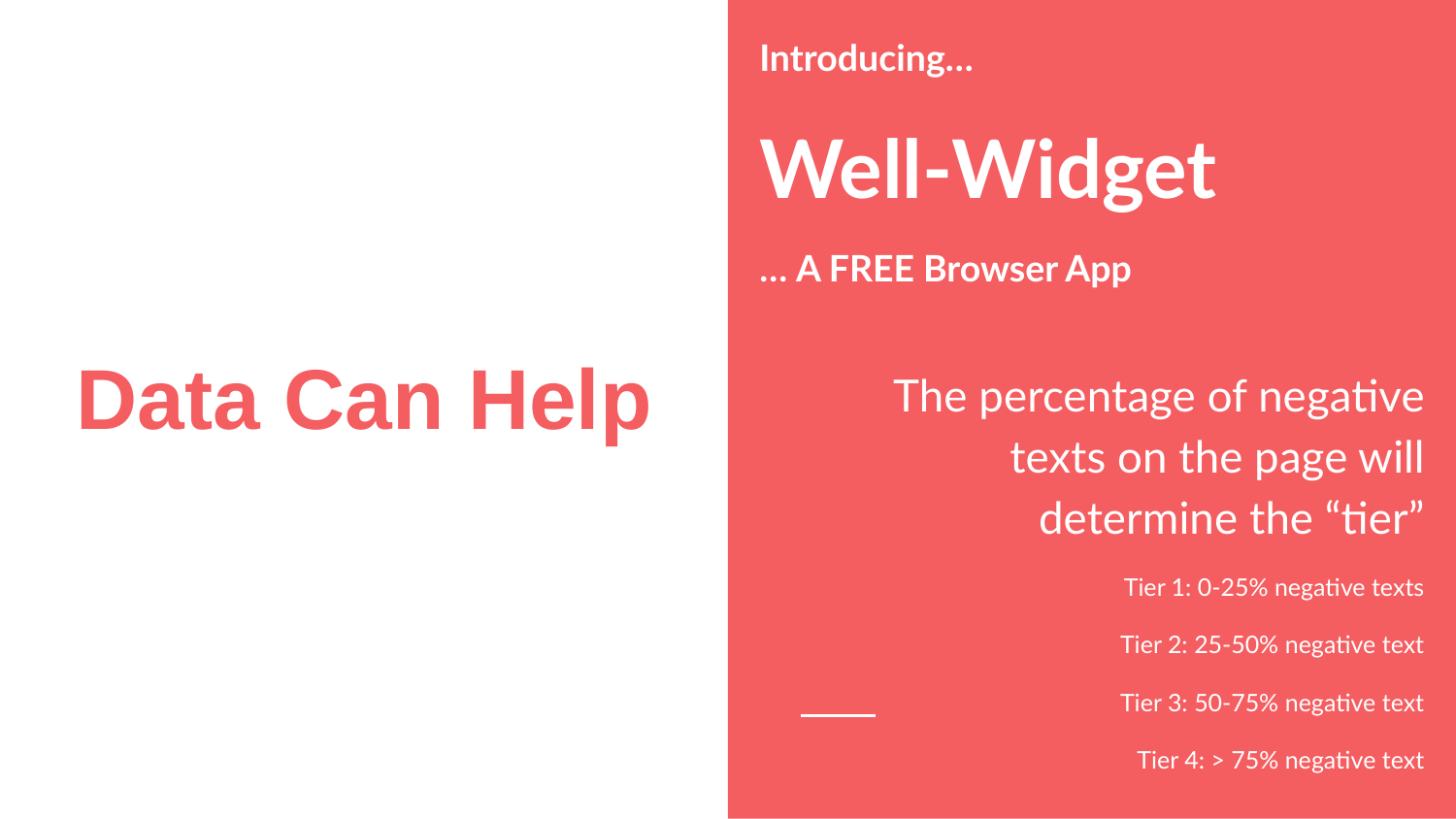

Introducing…
Well-Widget
… A FREE Browser App

# Data Can Help
The percentage of negative texts on the page will determine the “tier”
Tier 1: 0-25% negative texts
Tier 2: 25-50% negative text
Tier 3: 50-75% negative text
Tier 4: > 75% negative text